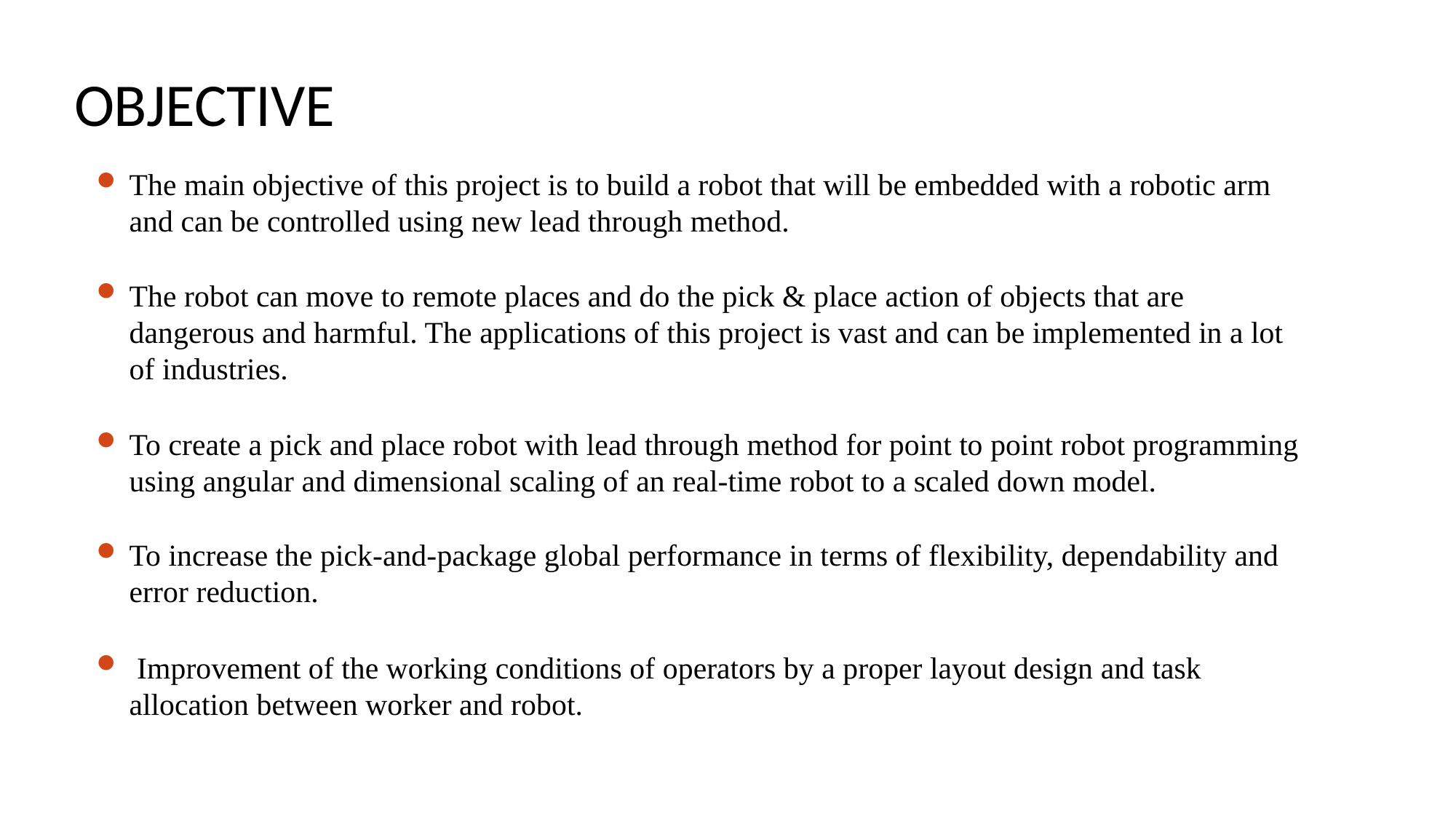

# OBJECTIVE
The main objective of this project is to build a robot that will be embedded with a robotic arm and can be controlled using new lead through method.
The robot can move to remote places and do the pick & place action of objects that are dangerous and harmful. The applications of this project is vast and can be implemented in a lot of industries.

To create a pick and place robot with lead through method for point to point robot programming using angular and dimensional scaling of an real-time robot to a scaled down model.
To increase the pick-and-package global performance in terms of flexibility, dependability and error reduction.

 Improvement of the working conditions of operators by a proper layout design and task allocation between worker and robot.